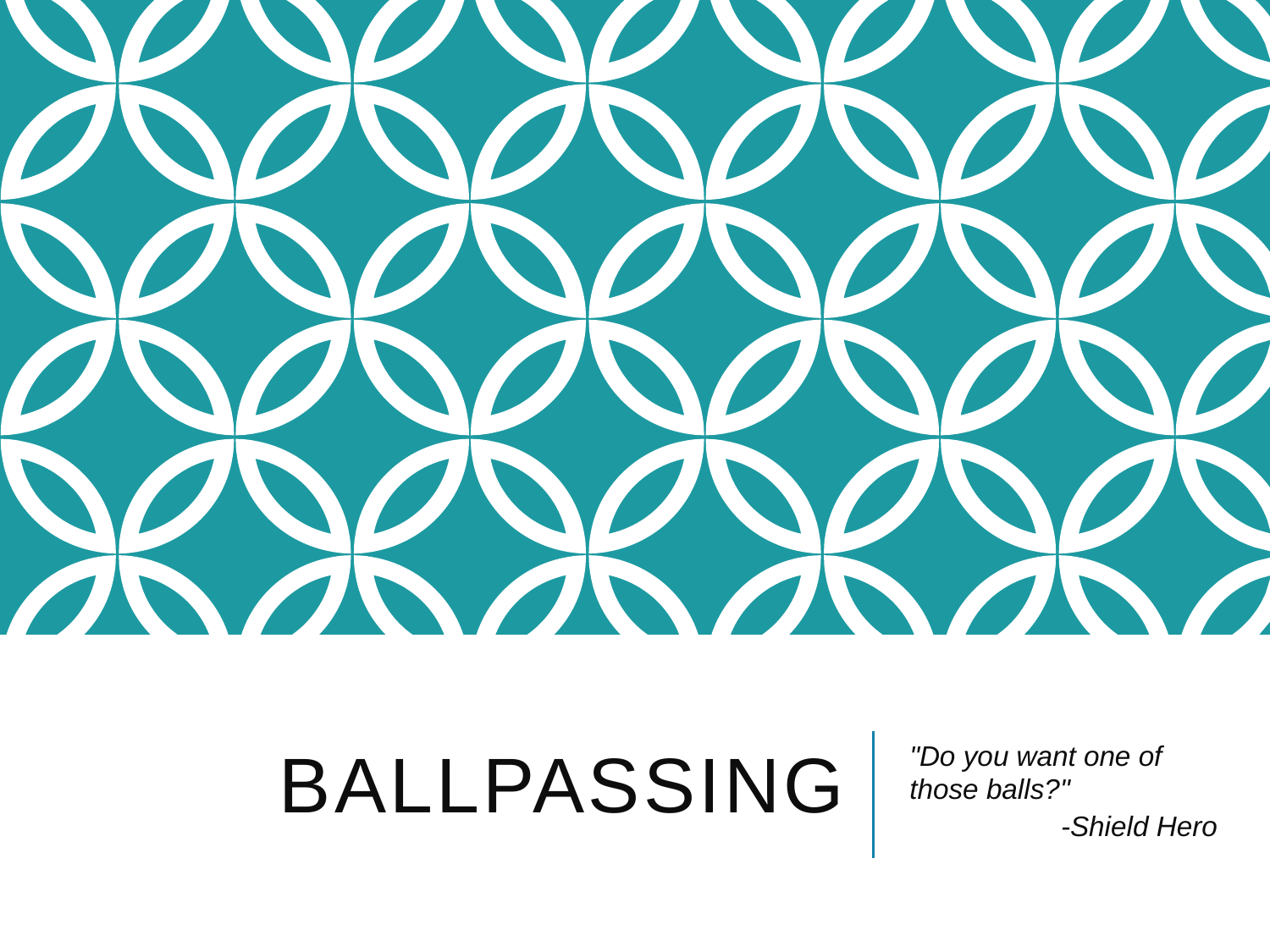

# Ballpassing
"Do you want one of those balls?"
-Shield Hero